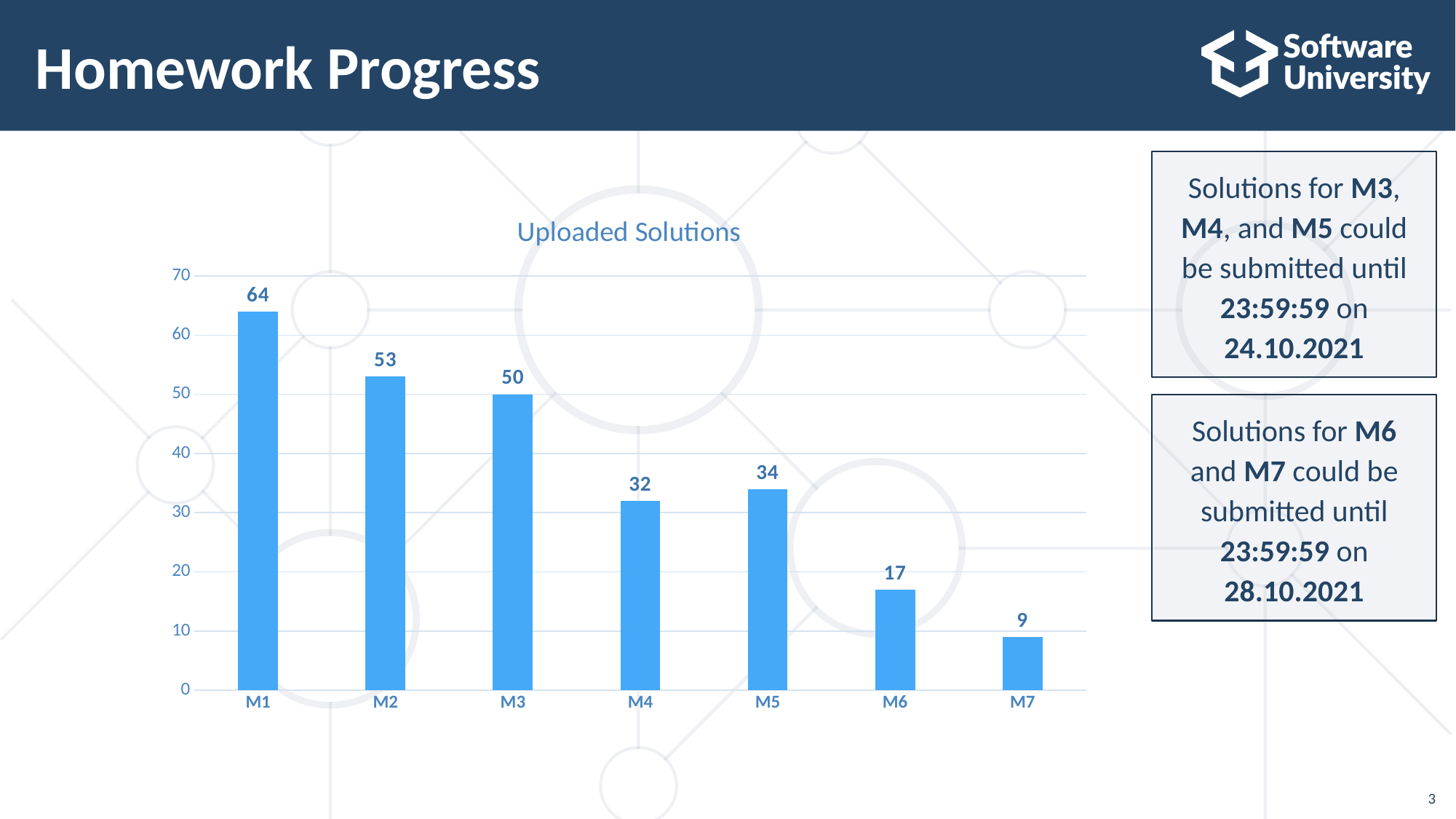

# Homework Progress
Solutions for M3, M4, and M5 could be submitted until 23:59:59 on 24.10.2021

### Chart:

| Category | Uploaded Solutions |
|---|---|
| M1 | 64.0 |
| M2 | 53.0 |
| M3 | 50.0 |
| M4 | 32.0 |
| M5 | 34.0 |
| M6 | 17.0 |
| M7 | 9.0 |
Solutions for M6 and M7 could be submitted until 23:59:59 on 28.10.2021
3